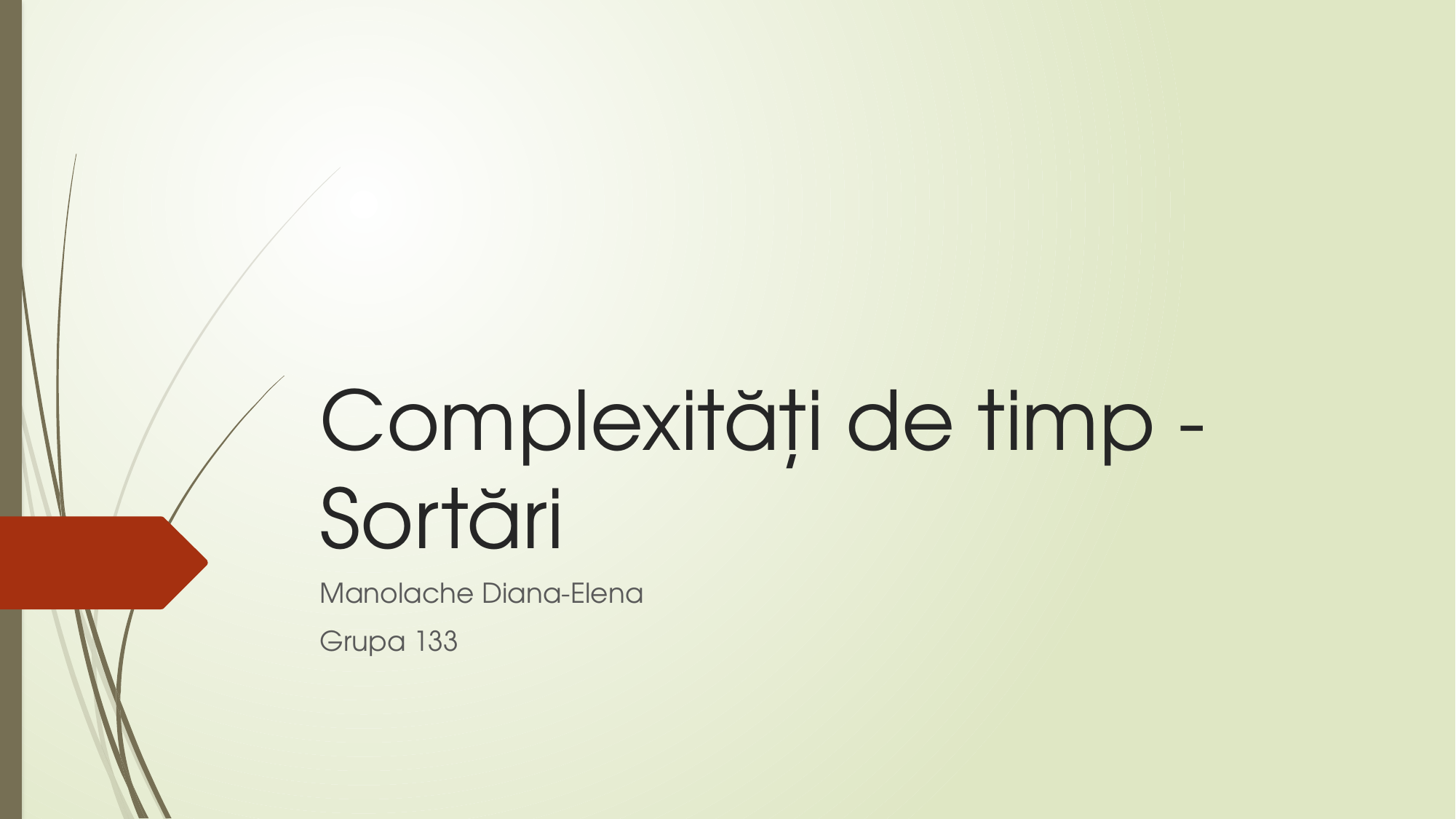

# Complexități de timp - Sortări
Manolache Diana-Elena
Grupa 133